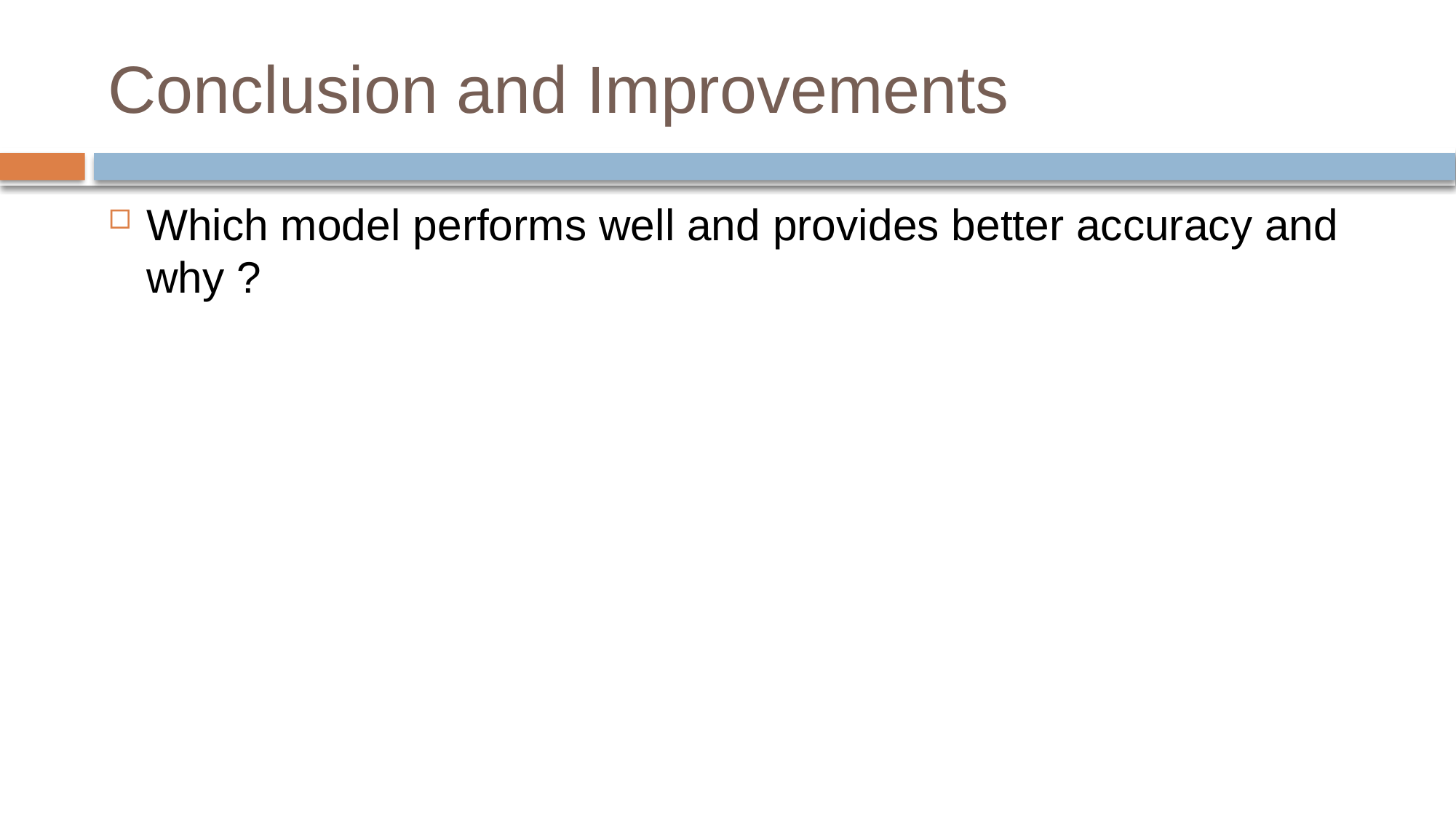

# Conclusion and Improvements
Which model performs well and provides better accuracy and why ?